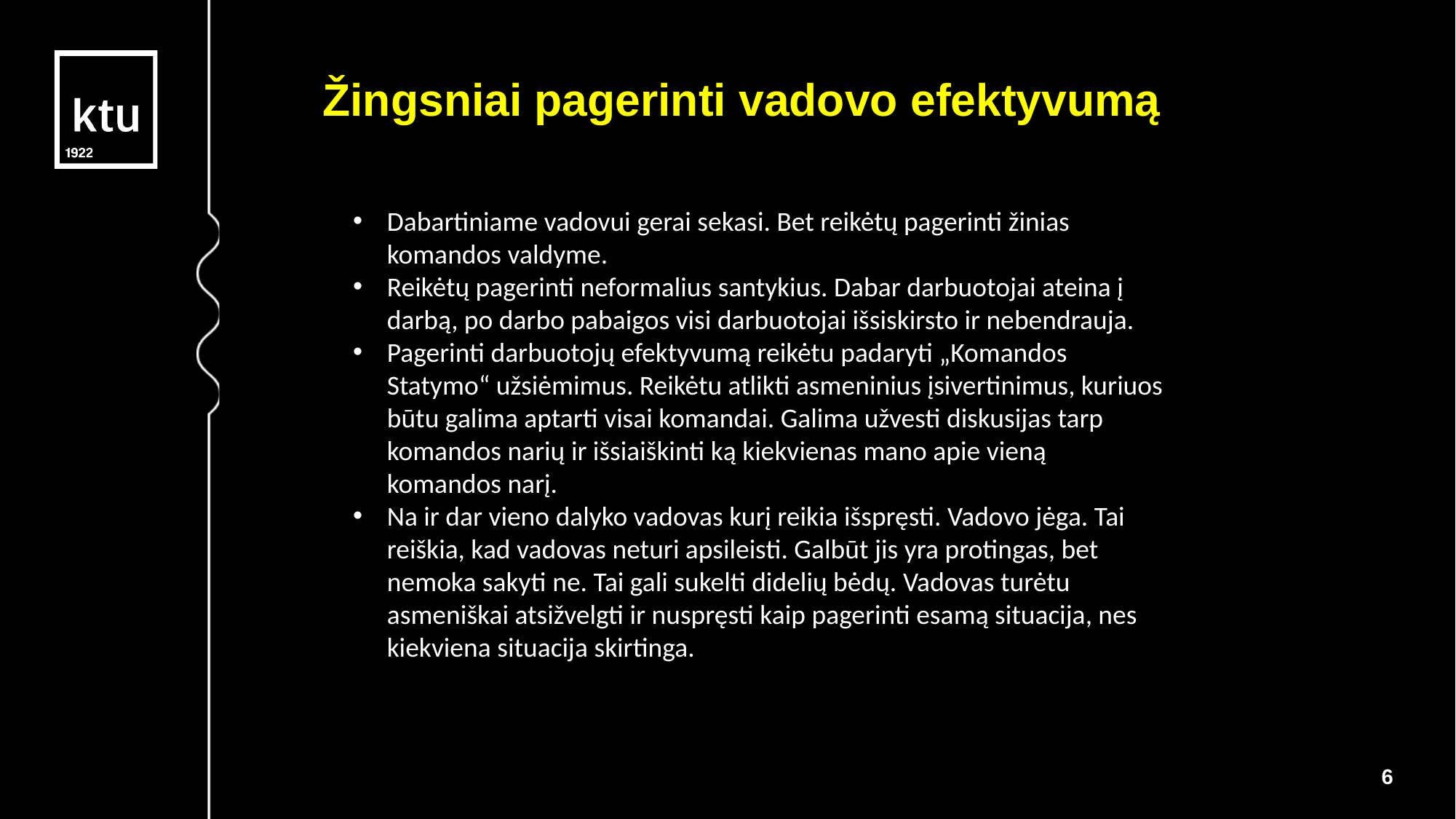

Žingsniai pagerinti vadovo efektyvumą
Dabartiniame vadovui gerai sekasi. Bet reikėtų pagerinti žinias komandos valdyme.
Reikėtų pagerinti neformalius santykius. Dabar darbuotojai ateina į darbą, po darbo pabaigos visi darbuotojai išsiskirsto ir nebendrauja.
Pagerinti darbuotojų efektyvumą reikėtu padaryti „Komandos Statymo“ užsiėmimus. Reikėtu atlikti asmeninius įsivertinimus, kuriuos būtu galima aptarti visai komandai. Galima užvesti diskusijas tarp komandos narių ir išsiaiškinti ką kiekvienas mano apie vieną komandos narį.
Na ir dar vieno dalyko vadovas kurį reikia išspręsti. Vadovo jėga. Tai reiškia, kad vadovas neturi apsileisti. Galbūt jis yra protingas, bet nemoka sakyti ne. Tai gali sukelti didelių bėdų. Vadovas turėtu asmeniškai atsižvelgti ir nuspręsti kaip pagerinti esamą situacija, nes kiekviena situacija skirtinga.